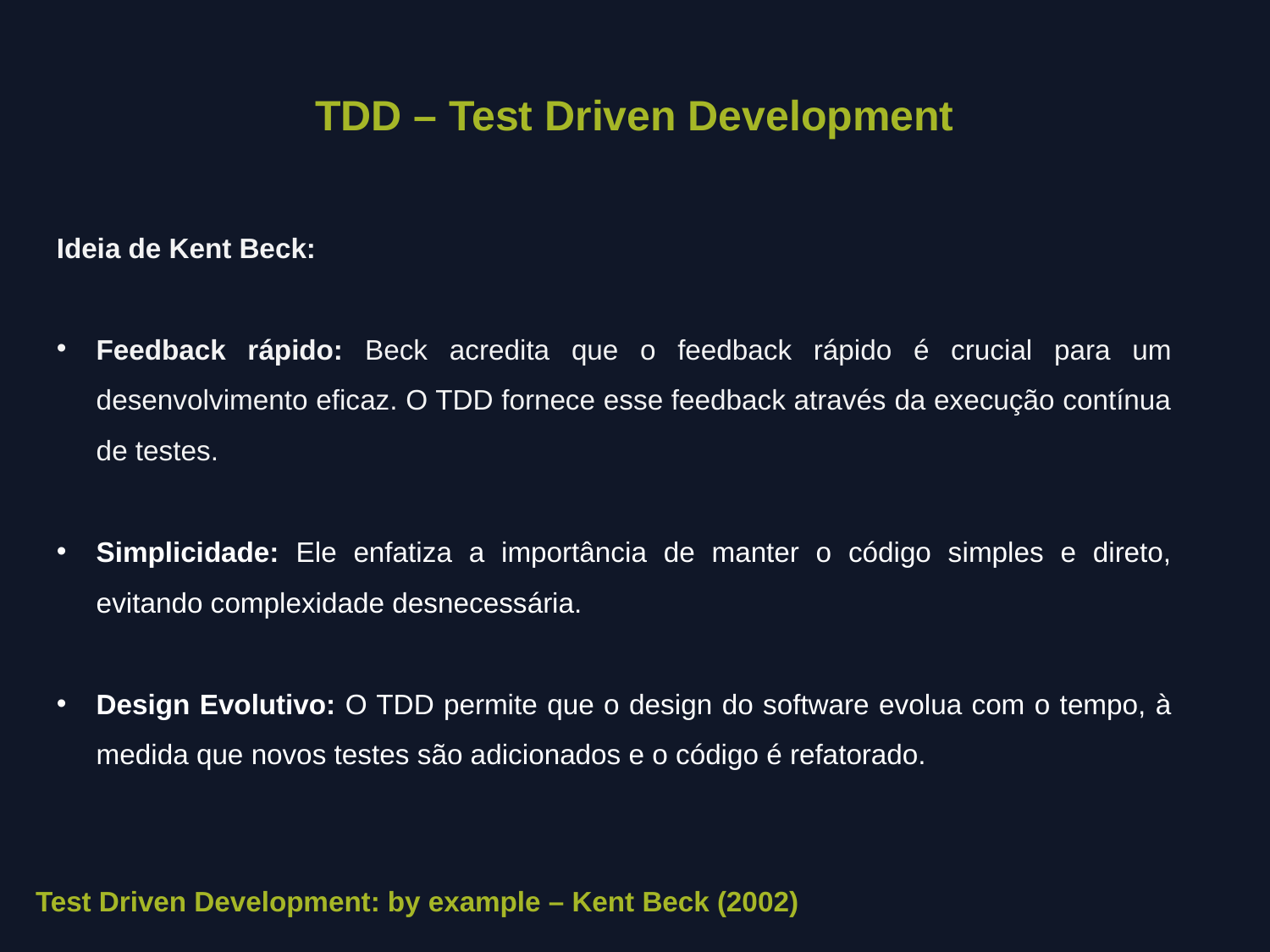

TDD – Test Driven Development
Ideia de Kent Beck:

Feedback rápido: Beck acredita que o feedback rápido é crucial para um desenvolvimento eficaz. O TDD fornece esse feedback através da execução contínua de testes.

Simplicidade: Ele enfatiza a importância de manter o código simples e direto, evitando complexidade desnecessária.

Design Evolutivo: O TDD permite que o design do software evolua com o tempo, à medida que novos testes são adicionados e o código é refatorado.
Test Driven Development: by example – Kent Beck (2002)